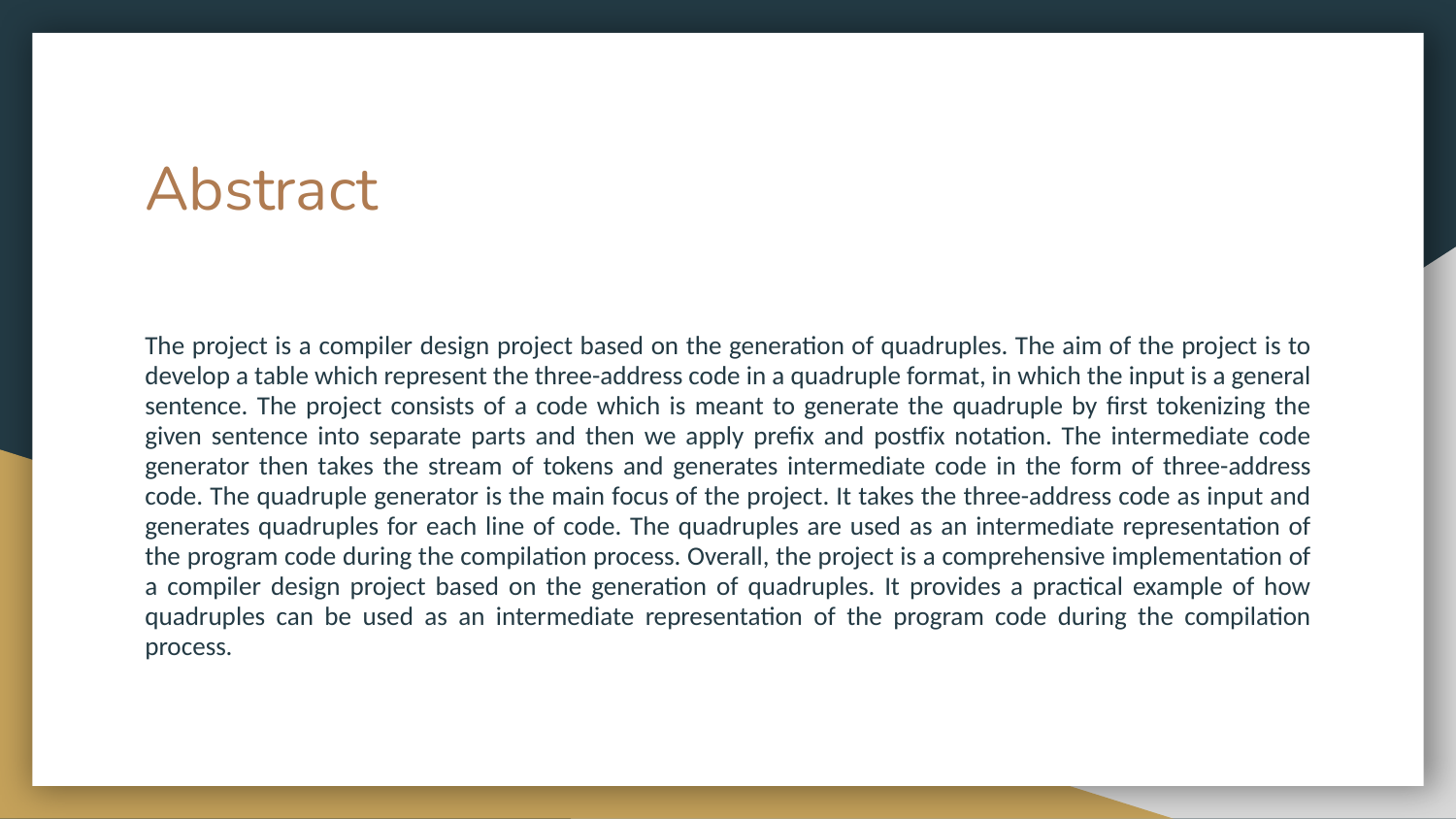

# Abstract
The project is a compiler design project based on the generation of quadruples. The aim of the project is to develop a table which represent the three-address code in a quadruple format, in which the input is a general sentence. The project consists of a code which is meant to generate the quadruple by first tokenizing the given sentence into separate parts and then we apply prefix and postfix notation. The intermediate code generator then takes the stream of tokens and generates intermediate code in the form of three-address code. The quadruple generator is the main focus of the project. It takes the three-address code as input and generates quadruples for each line of code. The quadruples are used as an intermediate representation of the program code during the compilation process. Overall, the project is a comprehensive implementation of a compiler design project based on the generation of quadruples. It provides a practical example of how quadruples can be used as an intermediate representation of the program code during the compilation process.